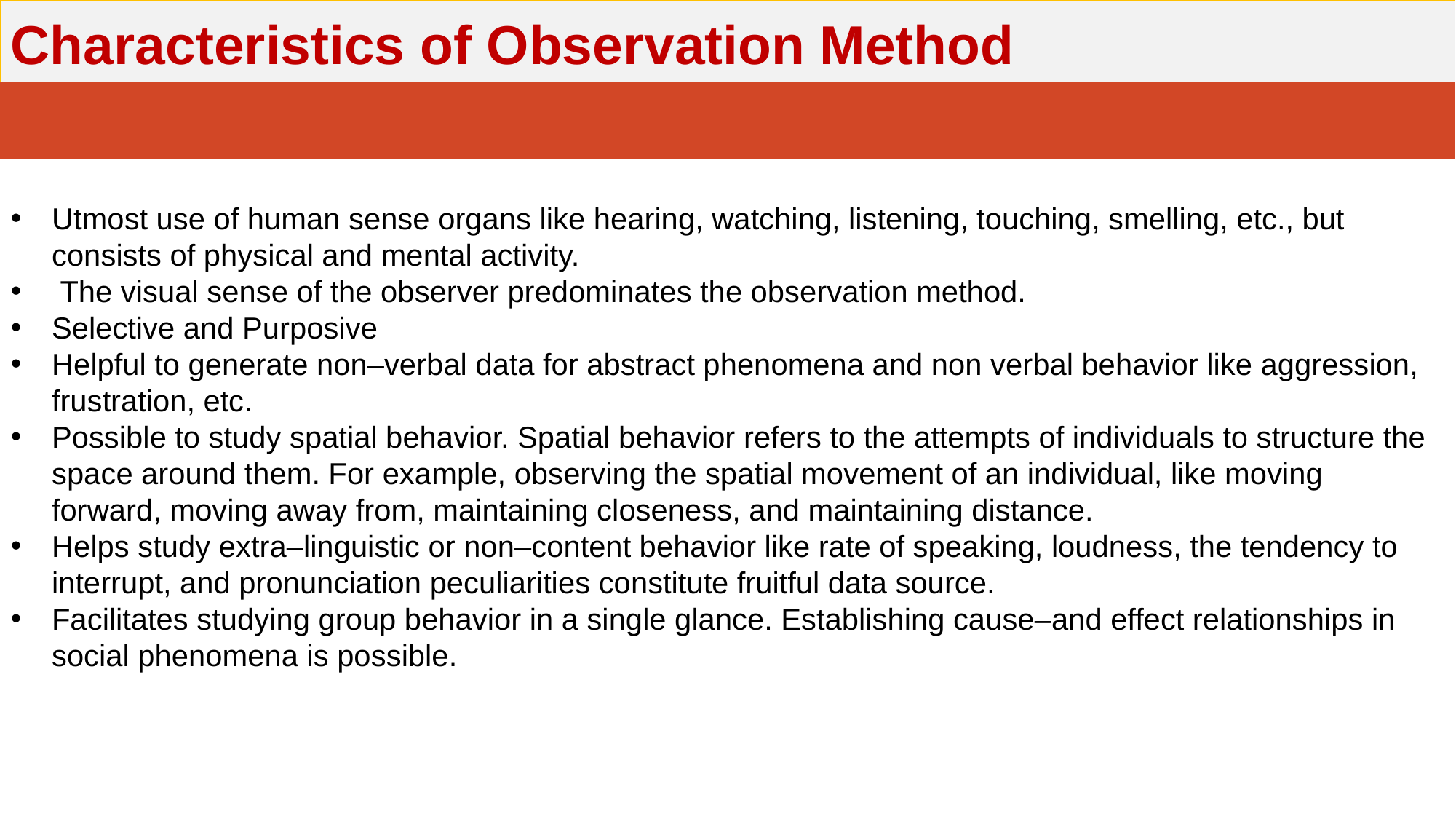

# Characteristics of Observation Method
Utmost use of human sense organs like hearing, watching, listening, touching, smelling, etc., but consists of physical and mental activity.
 The visual sense of the observer predominates the observation method.
Selective and Purposive
Helpful to generate non–verbal data for abstract phenomena and non verbal behavior like aggression, frustration, etc.
Possible to study spatial behavior. Spatial behavior refers to the attempts of individuals to structure the space around them. For example, observing the spatial movement of an individual, like moving forward, moving away from, maintaining closeness, and maintaining distance.
Helps study extra–linguistic or non–content behavior like rate of speaking, loudness, the tendency to interrupt, and pronunciation peculiarities constitute fruitful data source.
Facilitates studying group behavior in a single glance. Establishing cause–and effect relationships in social phenomena is possible.